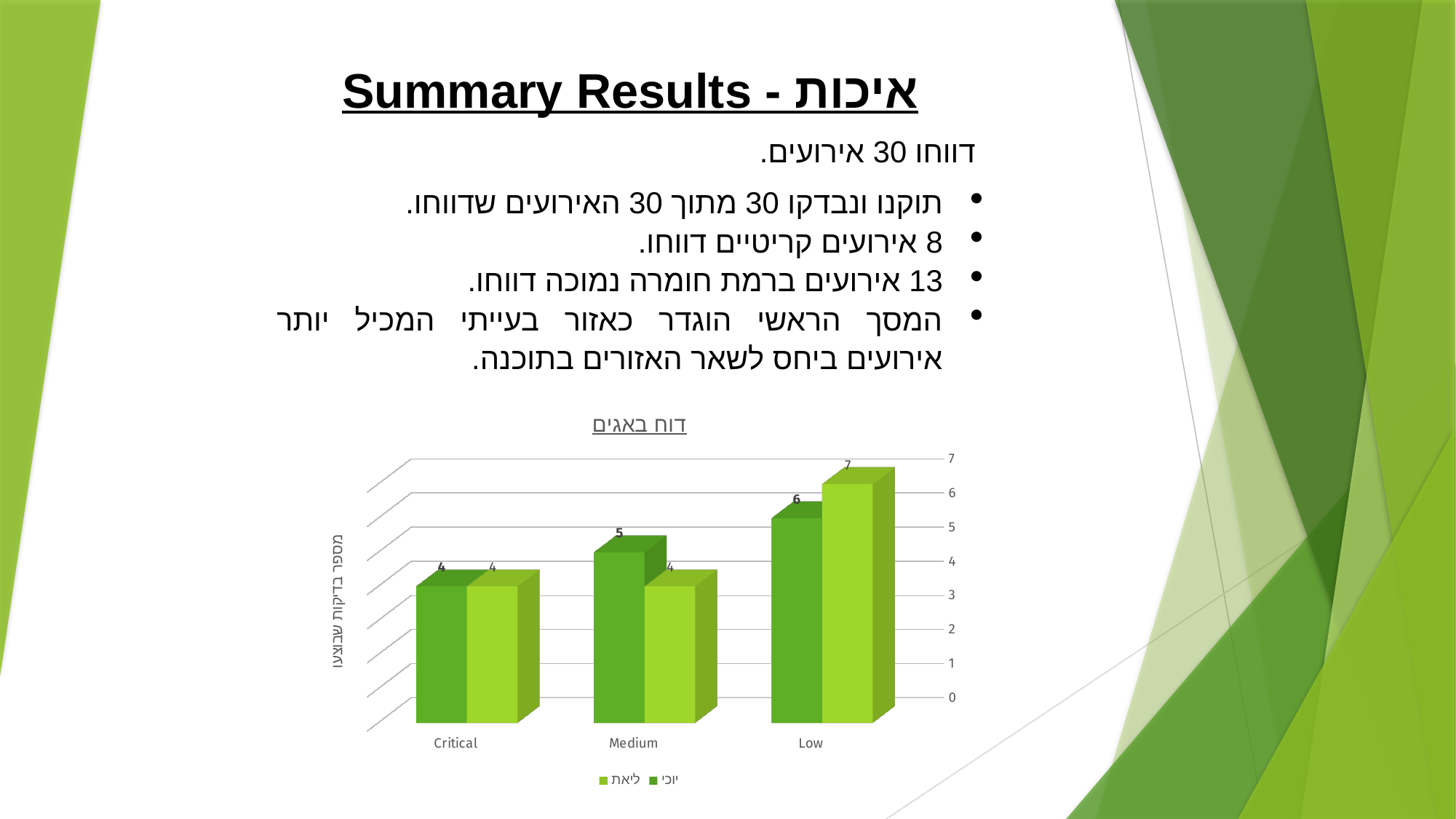

איכות - Summary Results
 דווחו 30 אירועים.
תוקנו ונבדקו 30 מתוך 30 האירועים שדווחו.
8 אירועים קריטיים דווחו.
13 אירועים ברמת חומרה נמוכה דווחו.
המסך הראשי הוגדר כאזור בעייתי המכיל יותר אירועים ביחס לשאר האזורים בתוכנה.

[unsupported chart]